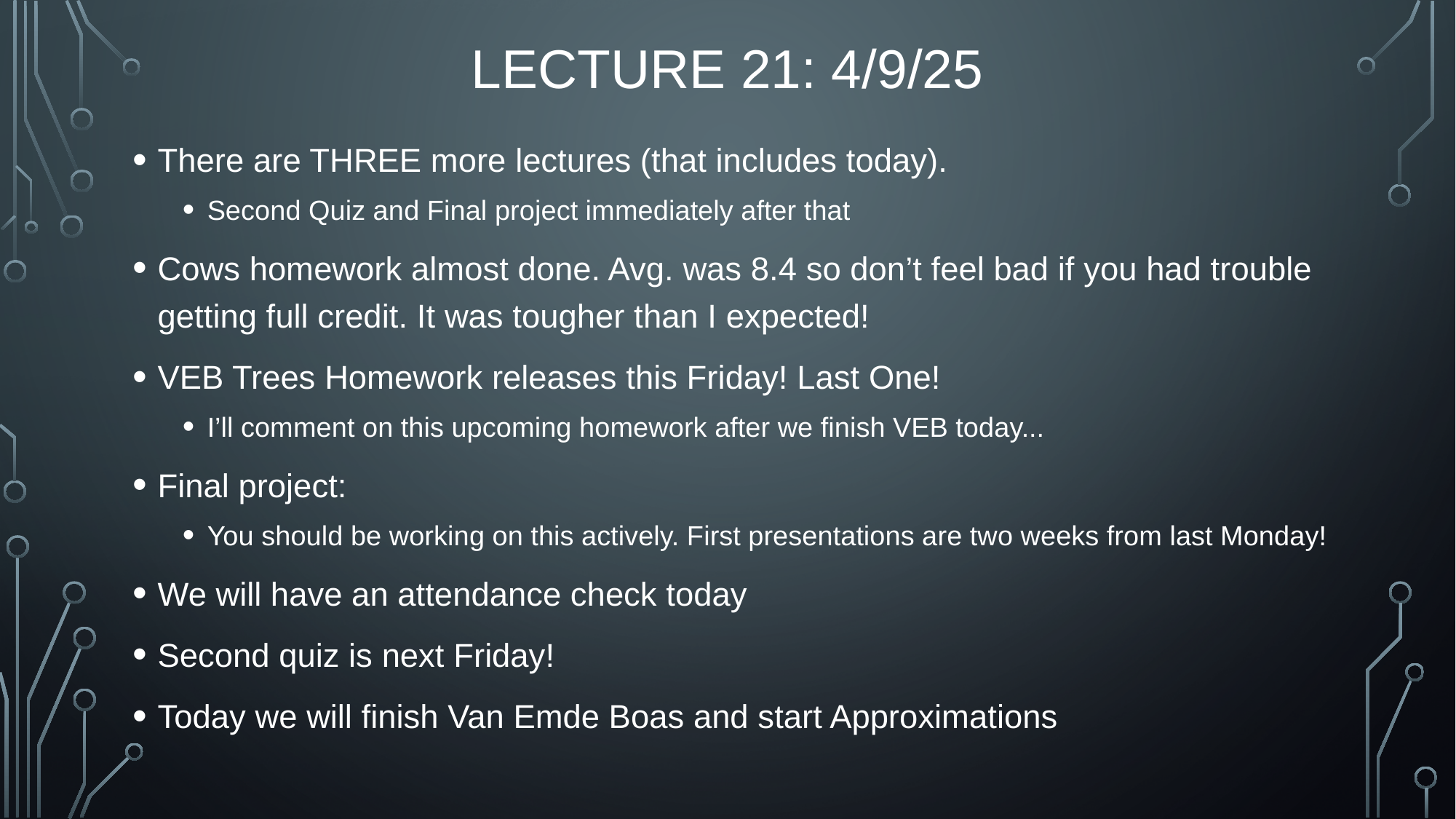

# Lecture 21: 4/9/25
There are THREE more lectures (that includes today).
Second Quiz and Final project immediately after that
Cows homework almost done. Avg. was 8.4 so don’t feel bad if you had trouble getting full credit. It was tougher than I expected!
VEB Trees Homework releases this Friday! Last One!
I’ll comment on this upcoming homework after we finish VEB today...
Final project:
You should be working on this actively. First presentations are two weeks from last Monday!
We will have an attendance check today
Second quiz is next Friday!
Today we will finish Van Emde Boas and start Approximations